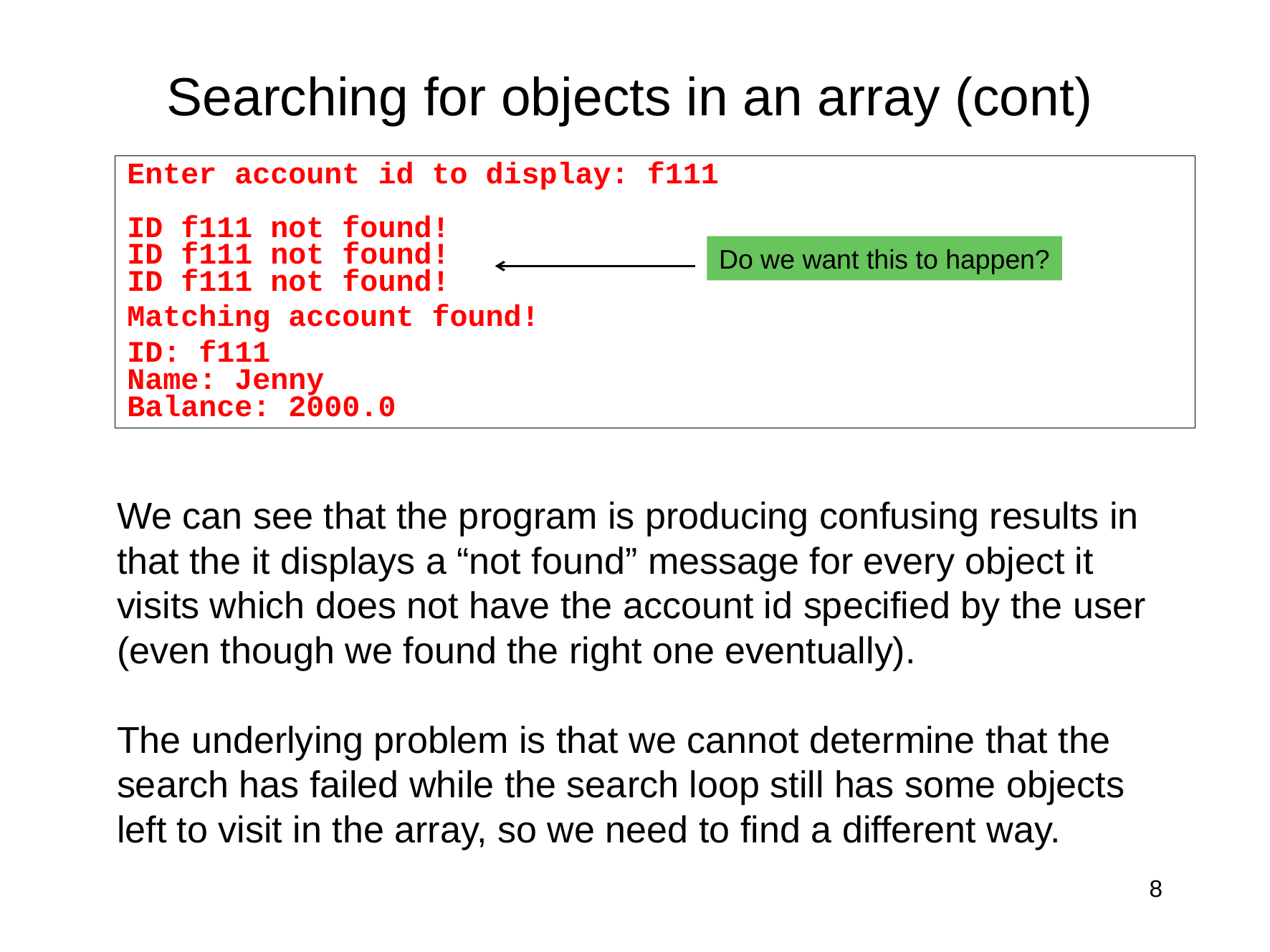

Searching for objects in an array (cont)
Enter account id to display: f111

ID f111 not found!
ID f111 not found!
ID f111 not found!
Matching account found!
ID: f111
Name: Jenny
Balance: 2000.0
Do we want this to happen?
We can see that the program is producing confusing results in that the it displays a “not found” message for every object it visits which does not have the account id specified by the user (even though we found the right one eventually).

The underlying problem is that we cannot determine that the search has failed while the search loop still has some objects left to visit in the array, so we need to find a different way.
8